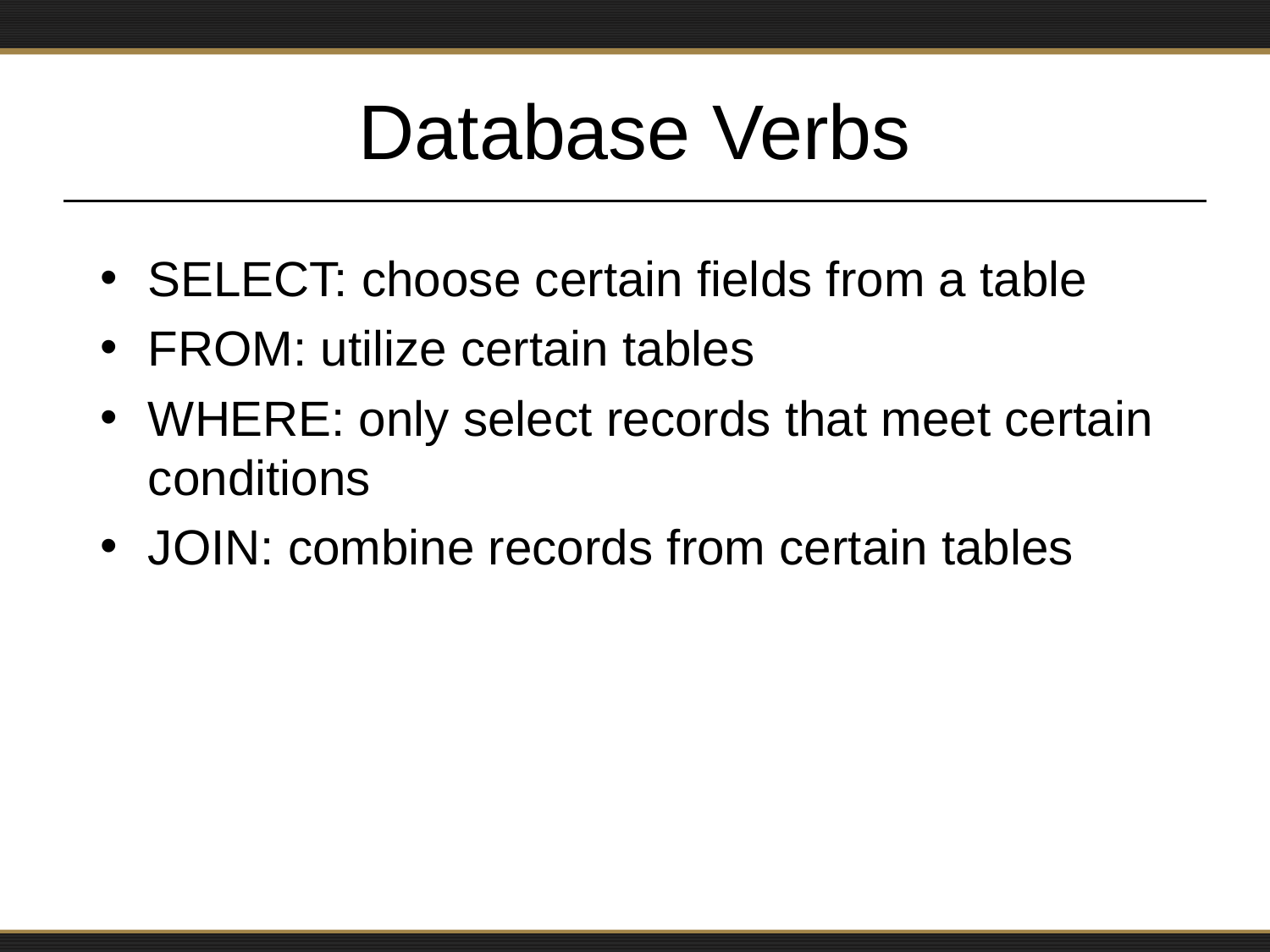

# Database Verbs
SELECT: choose certain fields from a table
FROM: utilize certain tables
WHERE: only select records that meet certain conditions
JOIN: combine records from certain tables